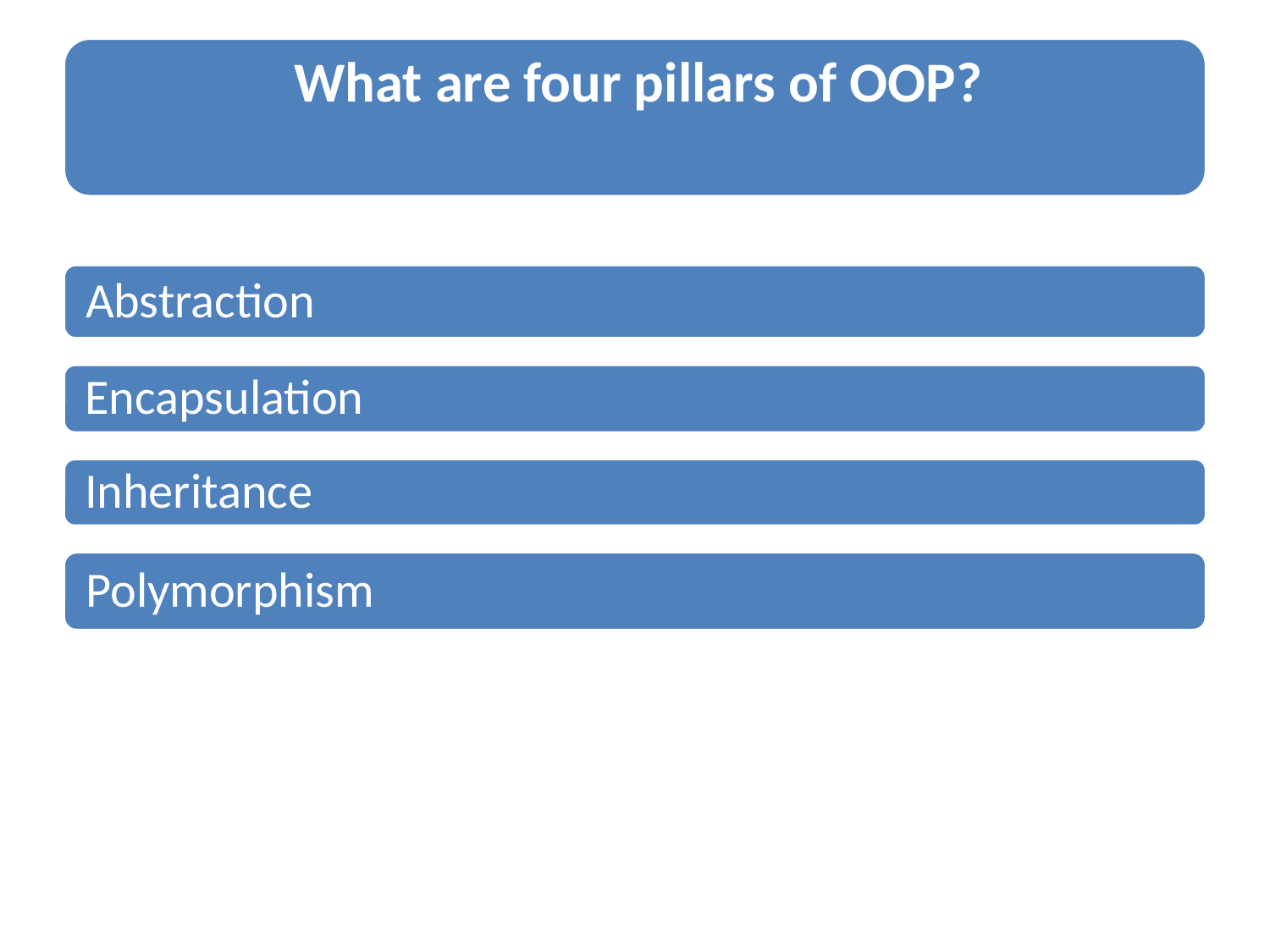

What are four pillars of OOP?
Abstraction
Encapsulation
Inheritance
Polymorphism